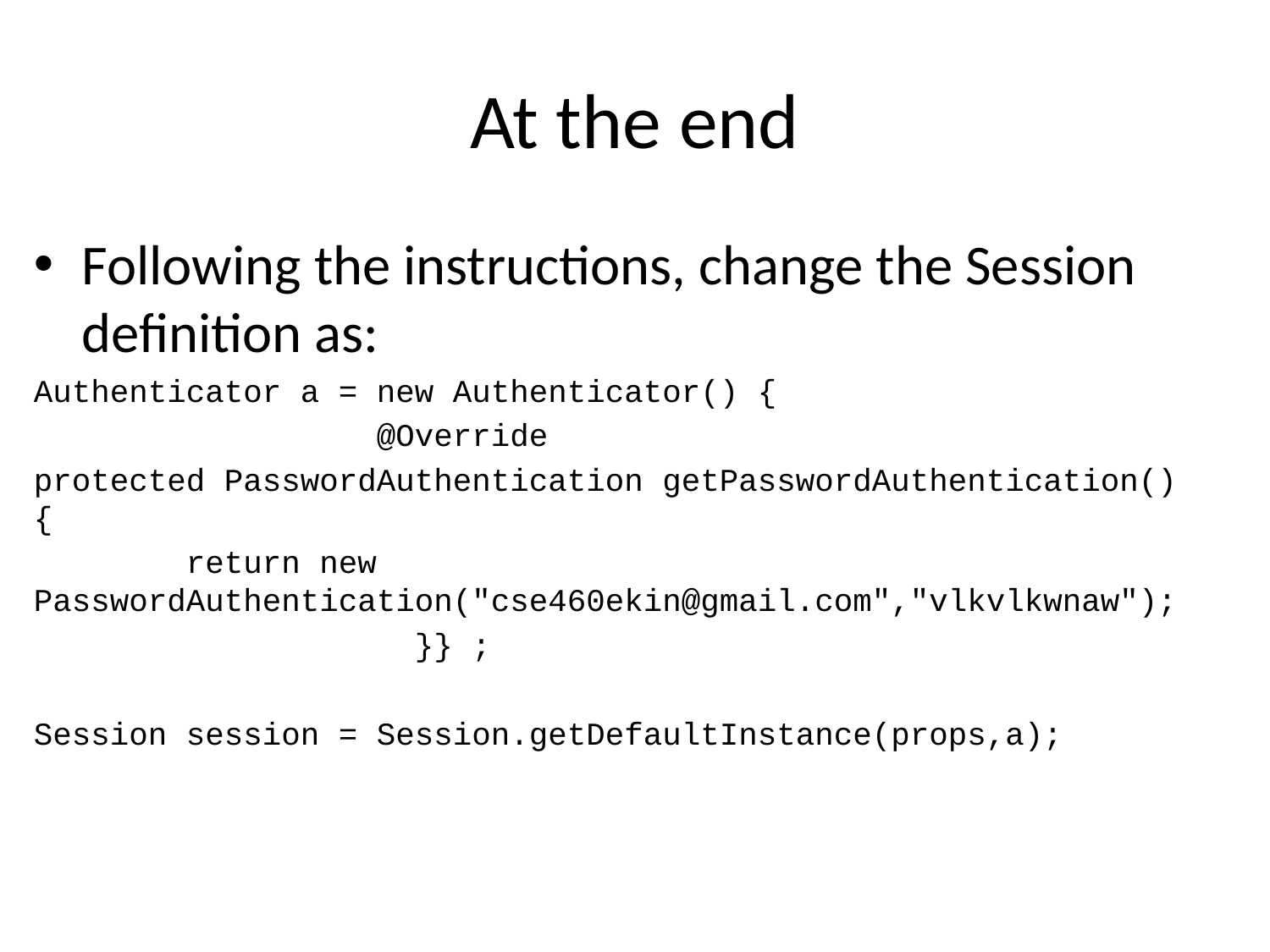

# At the end
Following the instructions, change the Session definition as:
Authenticator a = new Authenticator() {
                  @Override
protected PasswordAuthentication getPasswordAuthentication() {
        return new PasswordAuthentication("cse460ekin@gmail.com","vlkvlkwnaw");
                    }} ;

Session session = Session.getDefaultInstance(props,a);